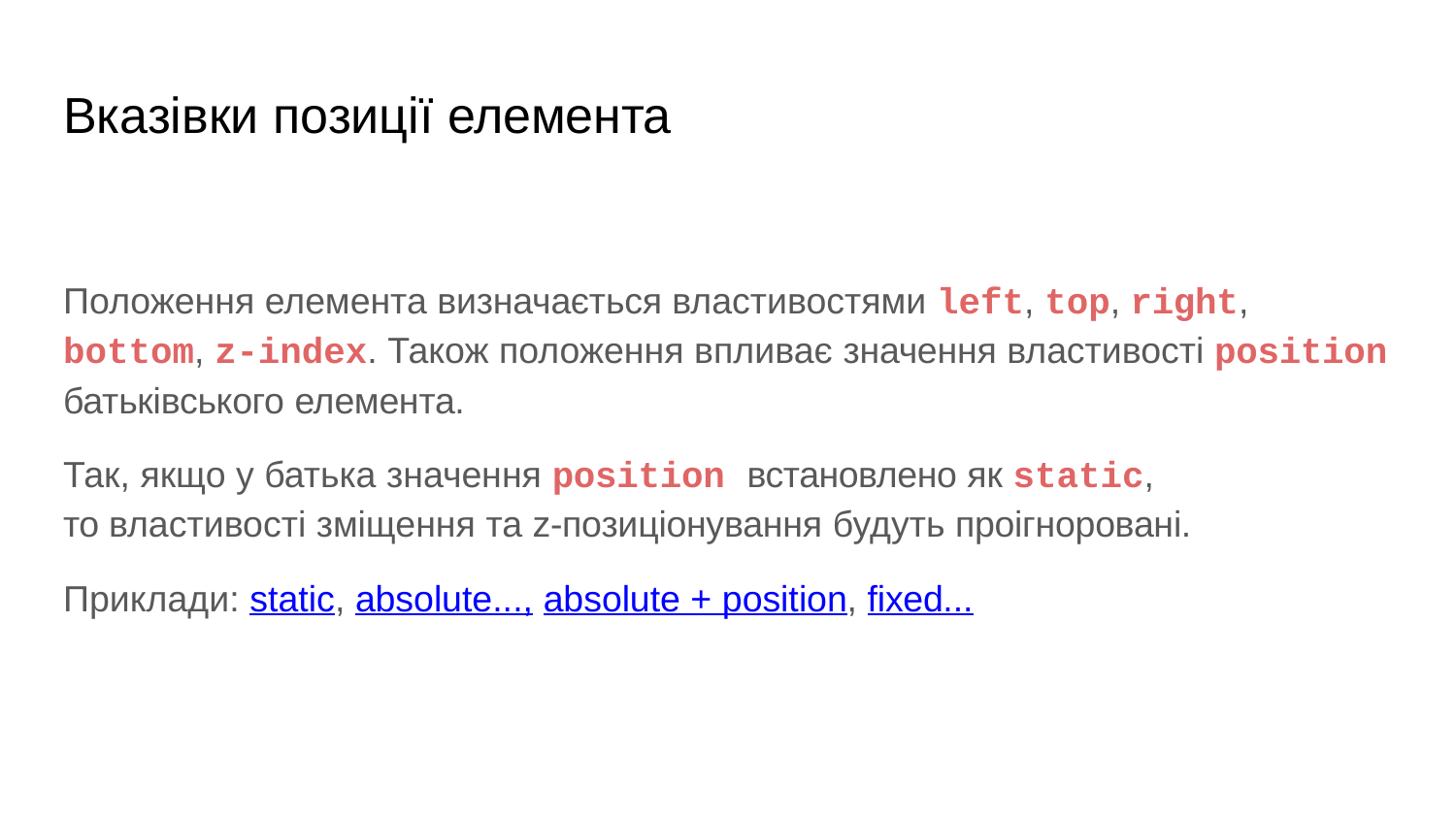

# Вказівки позиції елемента
Положення елемента визначається властивостями left, top, right, bottom, z-index. Також положення впливає значення властивості position батьківського елемента.
Так, якщо у батька значення position встановлено як static, то властивості зміщення та z-позиціонування будуть проігноровані.
Приклади: static, absolute..., absolute + position, fixed...